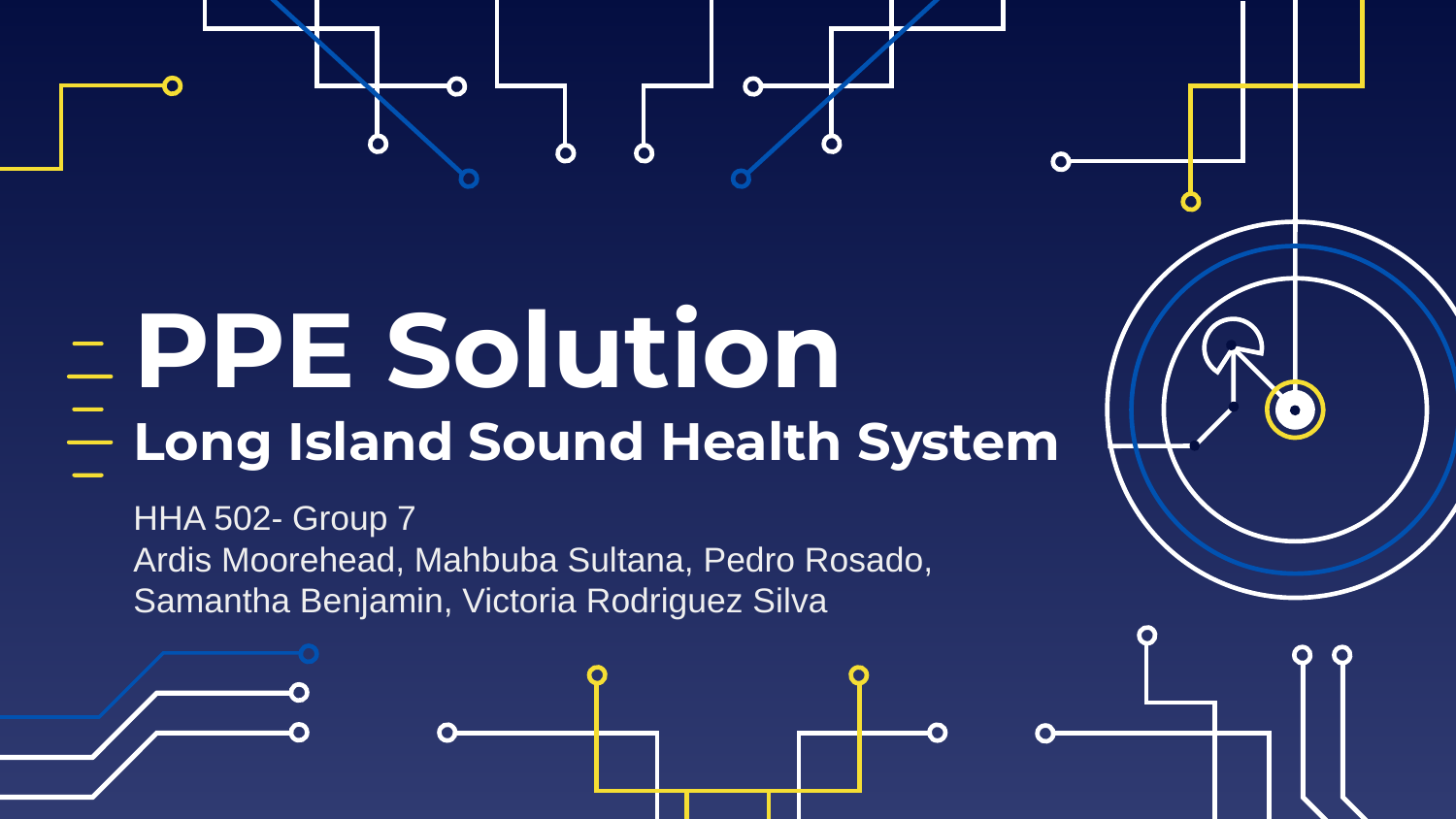

# PPE Solution
Long Island Sound Health System
HHA 502- Group 7
Ardis Moorehead, Mahbuba Sultana, Pedro Rosado, Samantha Benjamin, Victoria Rodriguez Silva